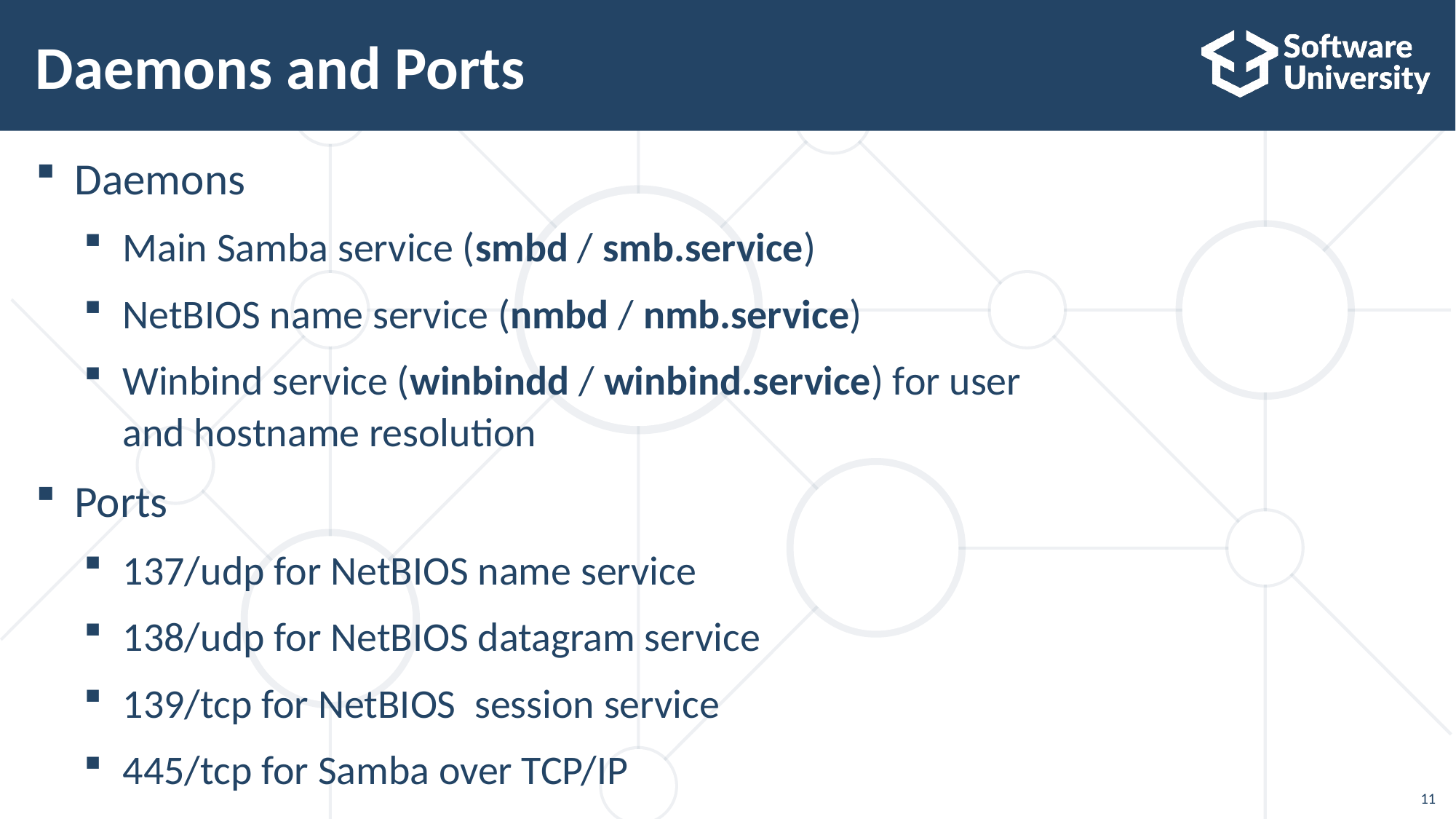

# Daemons and Ports
Daemons
Main Samba service (smbd / smb.service)
NetBIOS name service (nmbd / nmb.service)
Winbind service (winbindd / winbind.service) for user
and hostname resolution
Ports
137/udp for NetBIOS name service
138/udp for NetBIOS datagram service
139/tcp for NetBIOS  session service
445/tcp for Samba over TCP/IP
11